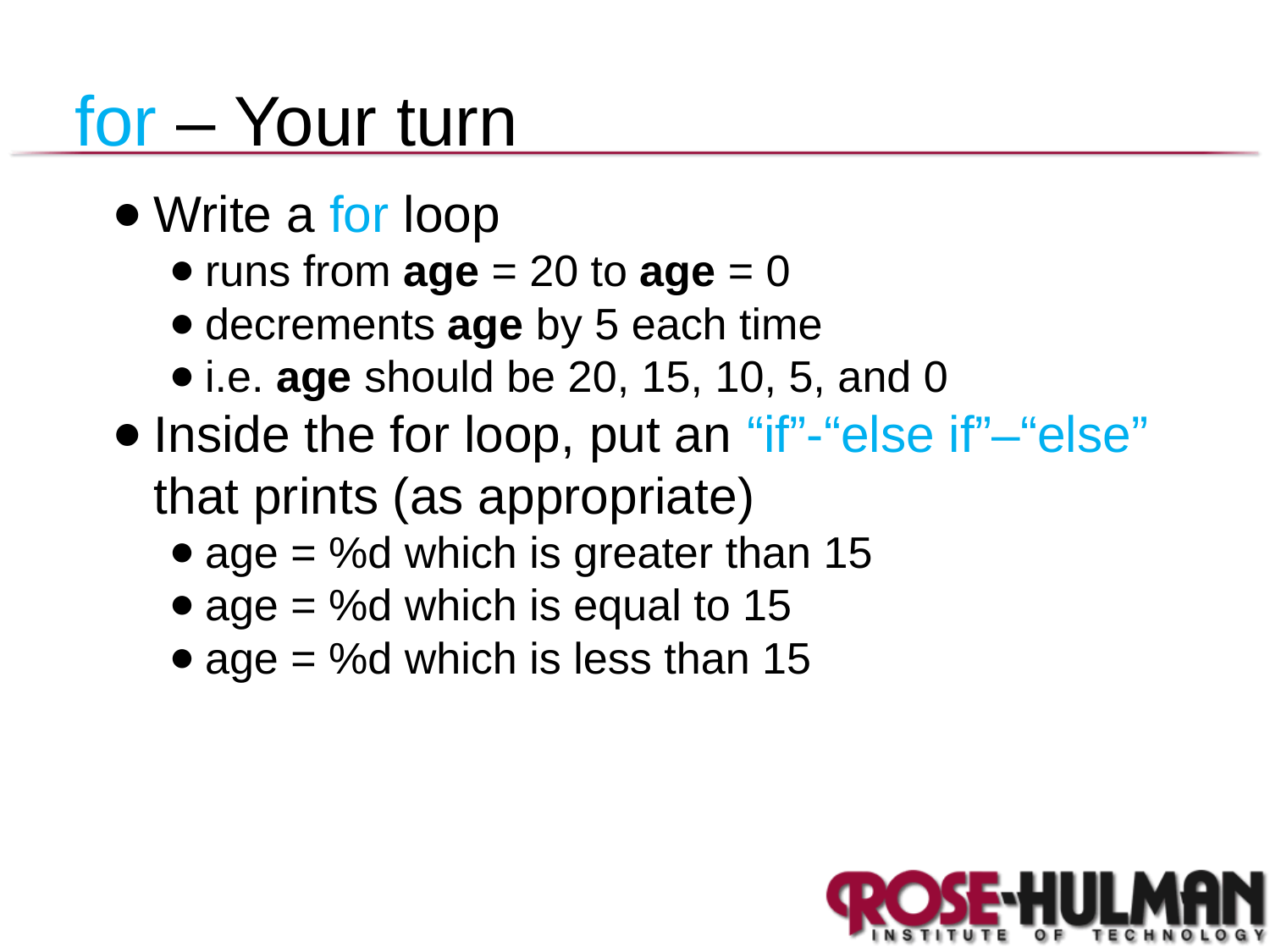

# for – Your turn
Write a for loop
runs from age = 20 to age = 0
decrements age by 5 each time
i.e. age should be 20, 15, 10, 5, and 0
Inside the for loop, put an “if”-“else if”–“else” that prints (as appropriate)
age = %d which is greater than 15
age = %d which is equal to 15
age = %d which is less than 15